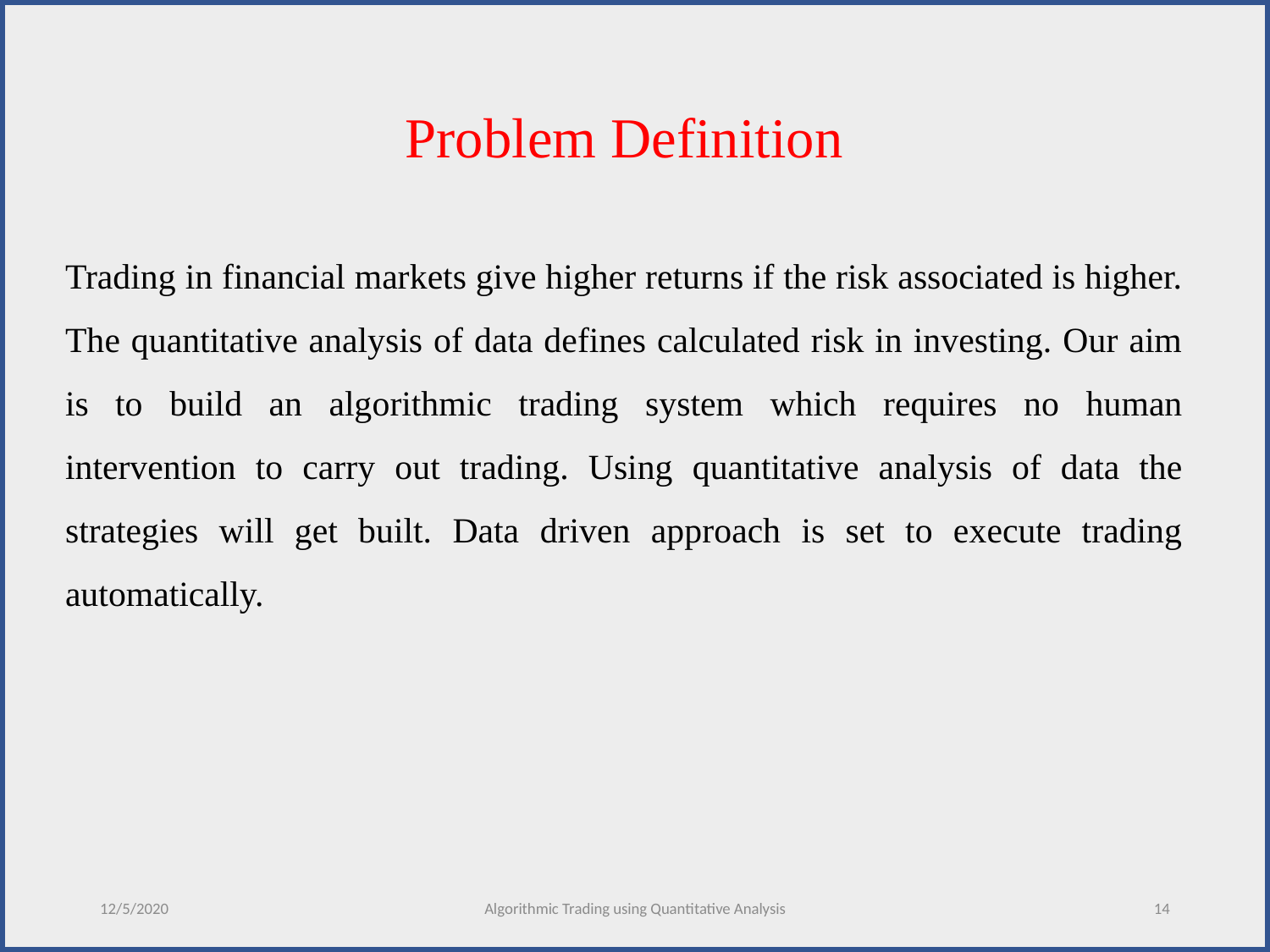

Problem Definition

Trading in financial markets give higher returns if the risk associated is higher. The quantitative analysis of data defines calculated risk in investing. Our aim is to build an algorithmic trading system which requires no human intervention to carry out trading. Using quantitative analysis of data the strategies will get built. Data driven approach is set to execute trading automatically.

12/5/2020
Algorithmic Trading using Quantitative Analysis
14